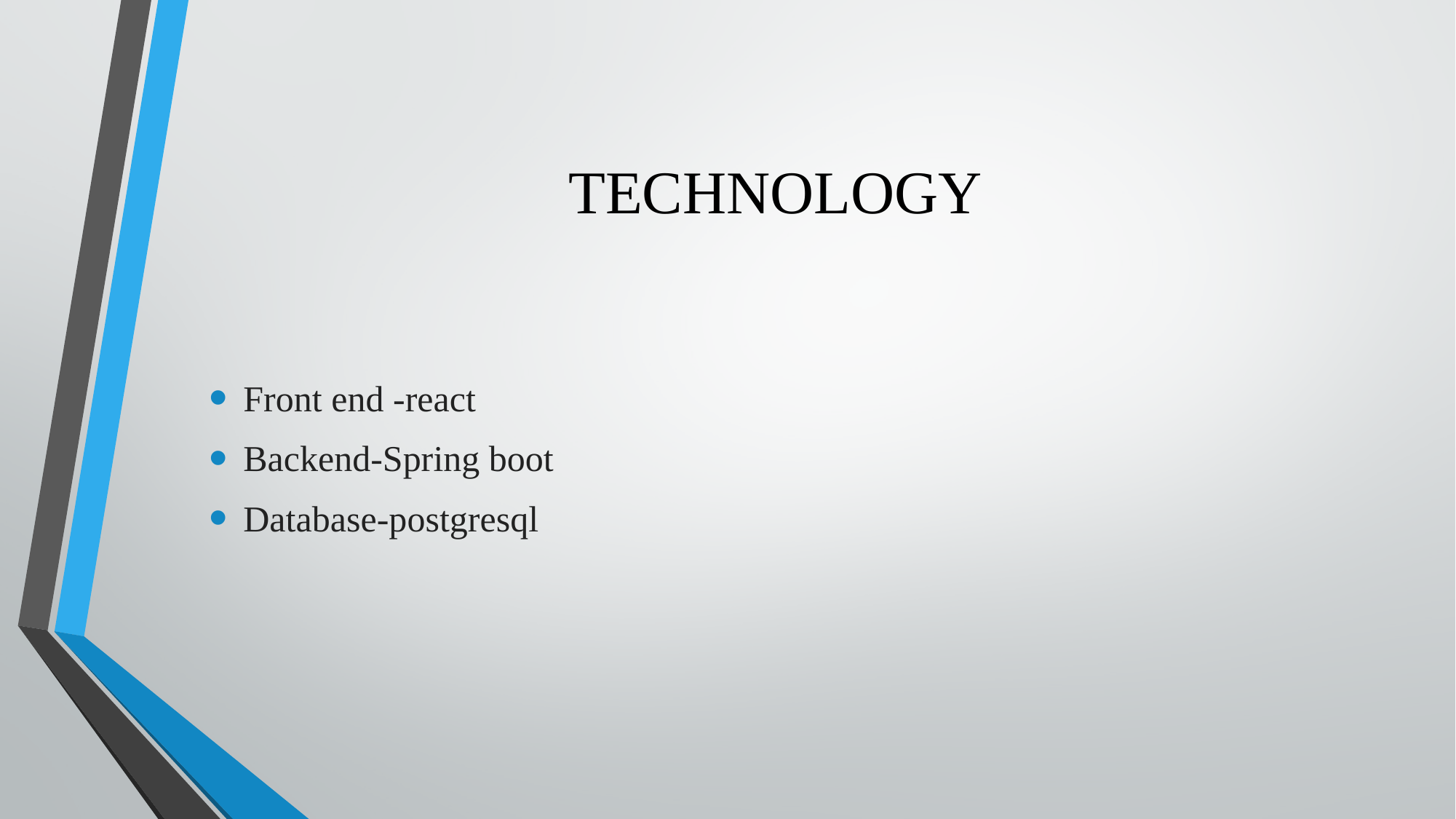

# TECHNOLOGY

Front end -react
Backend-Spring boot
Database-postgresql